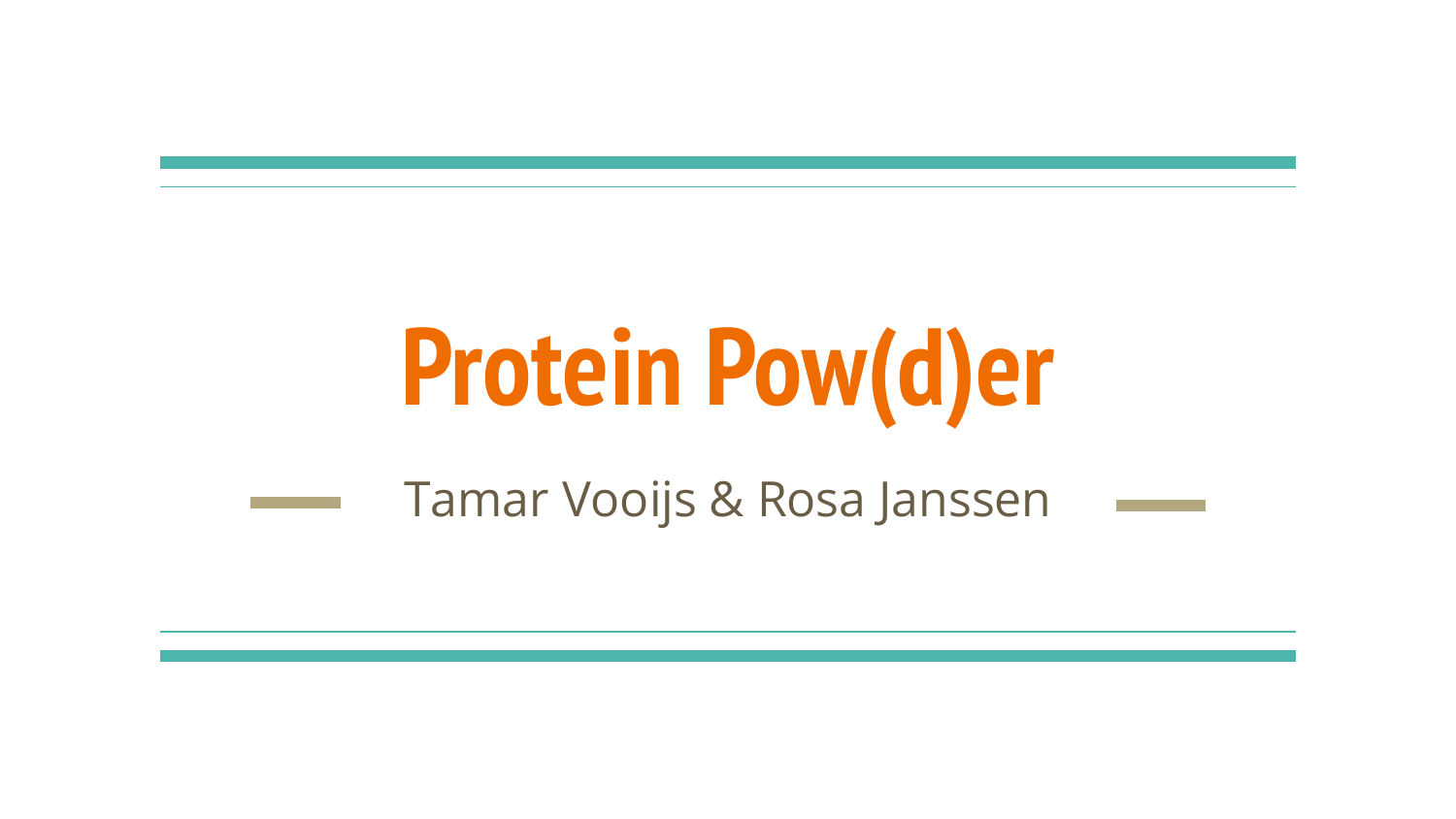

# Protein Pow(d)er
Tamar Vooijs & Rosa Janssen